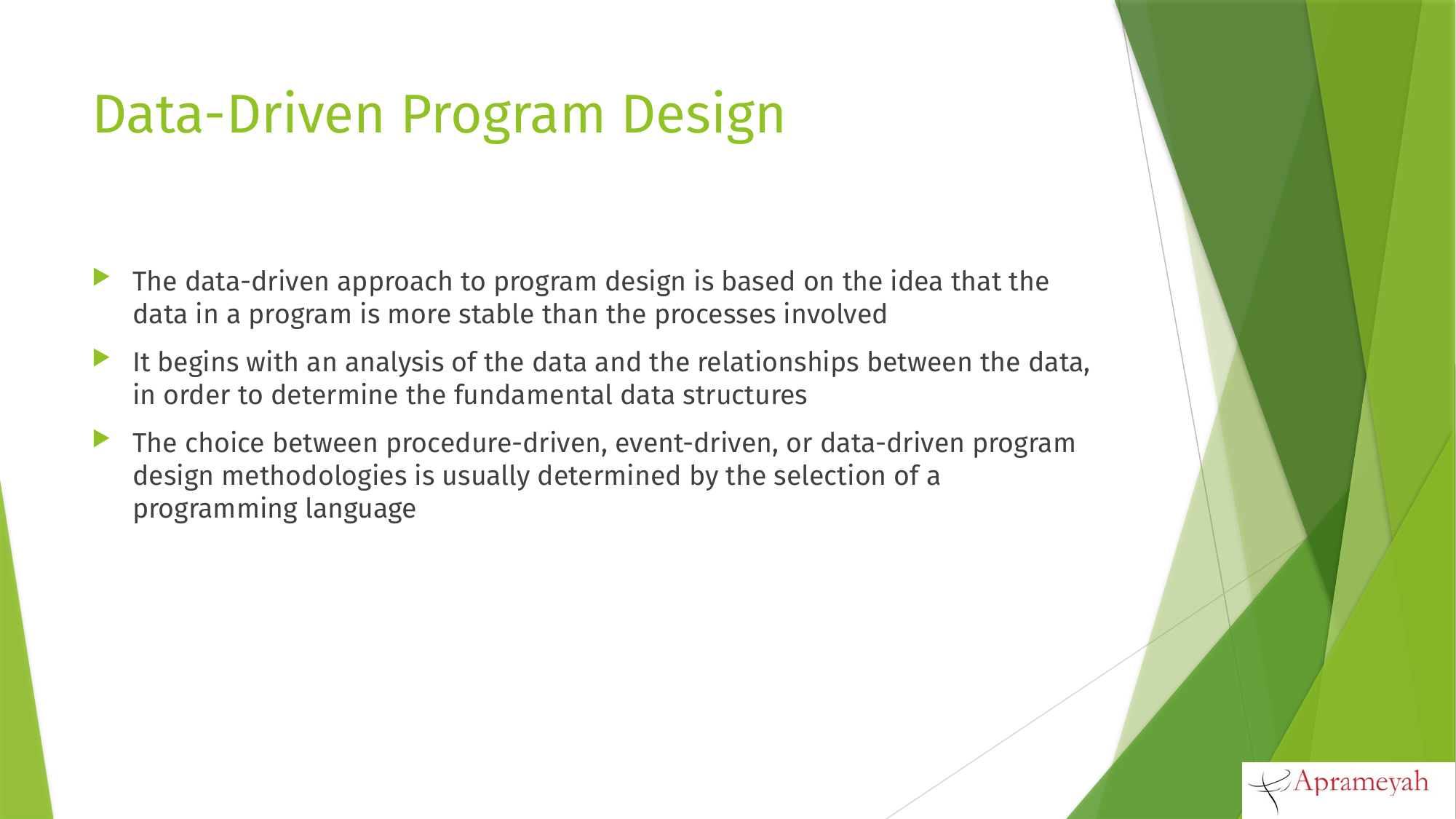

# Data-Driven Program Design
The data-driven approach to program design is based on the idea that the data in a program is more stable than the processes involved
It begins with an analysis of the data and the relationships between the data, in order to determine the fundamental data structures
The choice between procedure-driven, event-driven, or data-driven program design methodologies is usually determined by the selection of a programming language